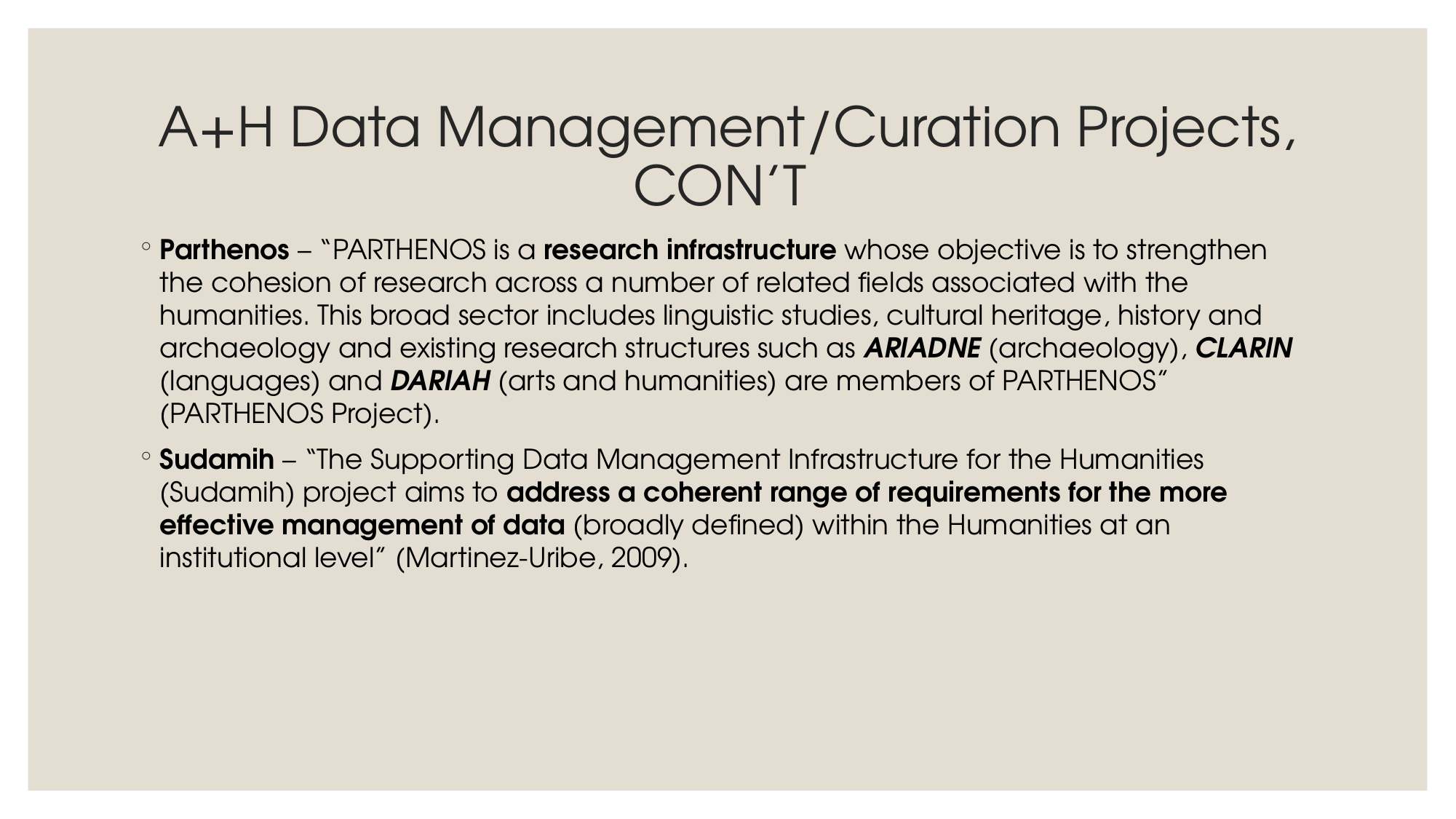

# A+H Data Management/Curation Projects, CON’T
Parthenos – “PARTHENOS is a research infrastructure whose objective is to strengthen the cohesion of research across a number of related fields associated with the humanities. This broad sector includes linguistic studies, cultural heritage, history and archaeology and existing research structures such as ARIADNE (archaeology), CLARIN (languages) and DARIAH (arts and humanities) are members of PARTHENOS” (PARTHENOS Project).
Sudamih – “The Supporting Data Management Infrastructure for the Humanities (Sudamih) project aims to address a coherent range of requirements for the more effective management of data (broadly defined) within the Humanities at an institutional level” (Martinez-Uribe, 2009).